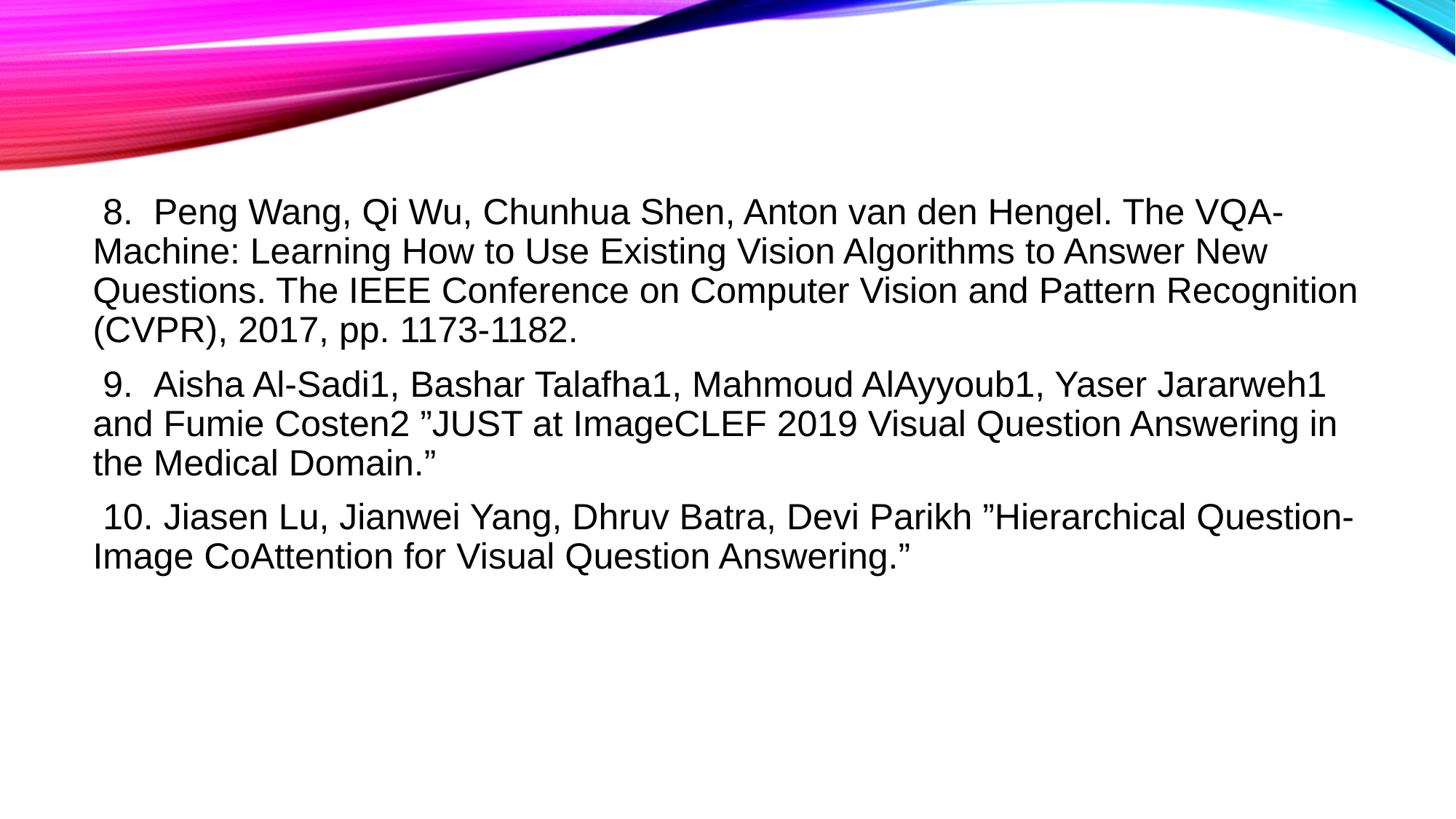

8.  Peng Wang, Qi Wu, Chunhua Shen, Anton van den Hengel. The VQA-Machine: Learning How to Use Existing Vision Algorithms to Answer New Questions. The IEEE Conference on Computer Vision and Pattern Recognition (CVPR), 2017, pp. 1173-1182.
 9.  Aisha Al-Sadi1, Bashar Talafha1, Mahmoud AlAyyoub1, Yaser Jararweh1 and Fumie Costen2 ”JUST at ImageCLEF 2019 Visual Question Answering in the Medical Domain.”
 10. Jiasen Lu, Jianwei Yang, Dhruv Batra, Devi Parikh ”Hierarchical Question-Image CoAttention for Visual Question Answering.”